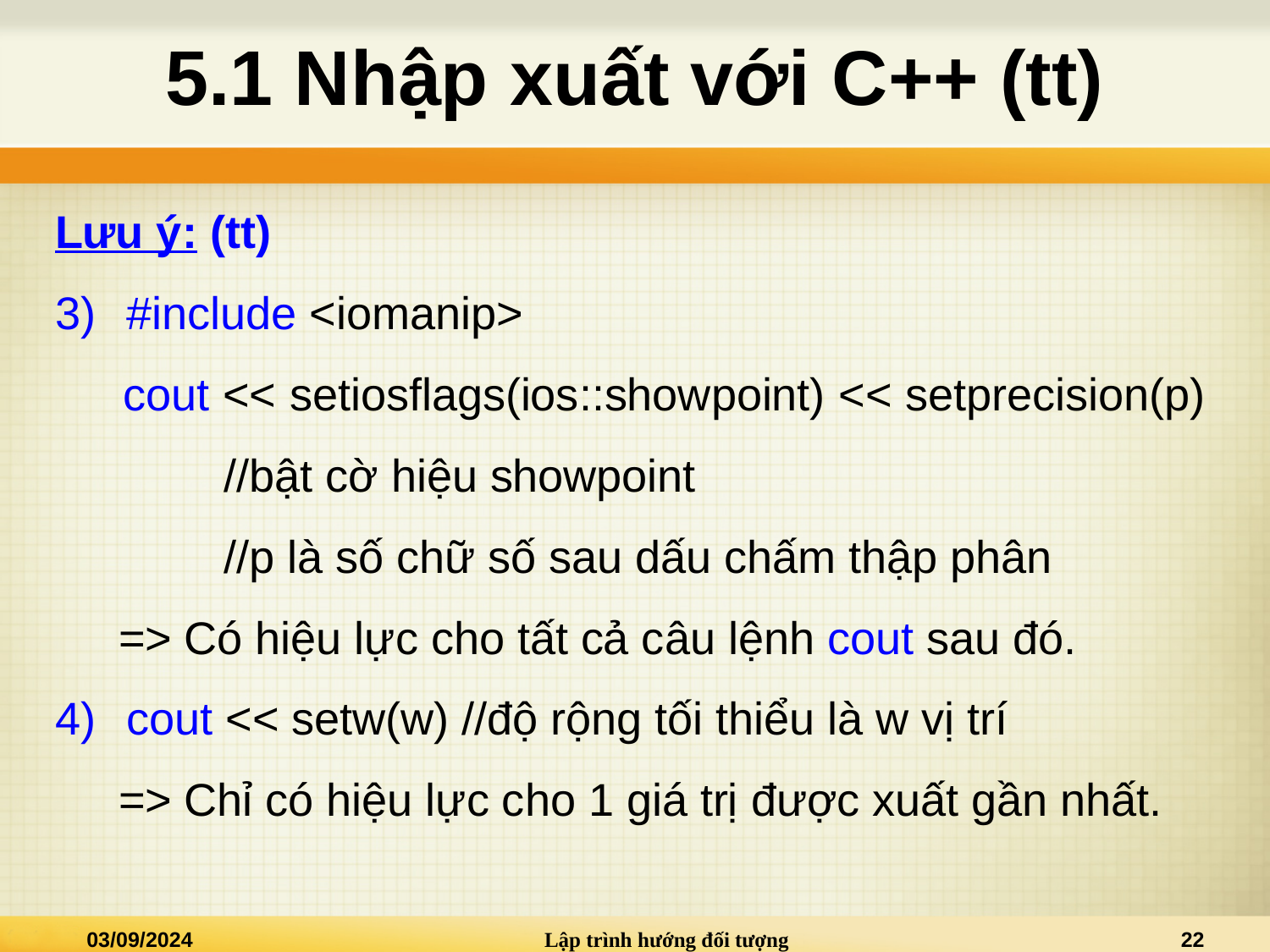

# 5.1 Nhập xuất với C++ (tt)
Lưu ý: (tt)
#include <iomanip>
     cout << setiosflags(ios::showpoint) << setprecision(p)
	    //bật cờ hiệu showpoint
	    //p là số chữ số sau dấu chấm thập phân
     => Có hiệu lực cho tất cả câu lệnh cout sau đó.
cout << setw(w) //độ rộng tối thiểu là w vị trí
     => Chỉ có hiệu lực cho 1 giá trị được xuất gần nhất.
03/09/2024
Lập trình hướng đối tượng
22